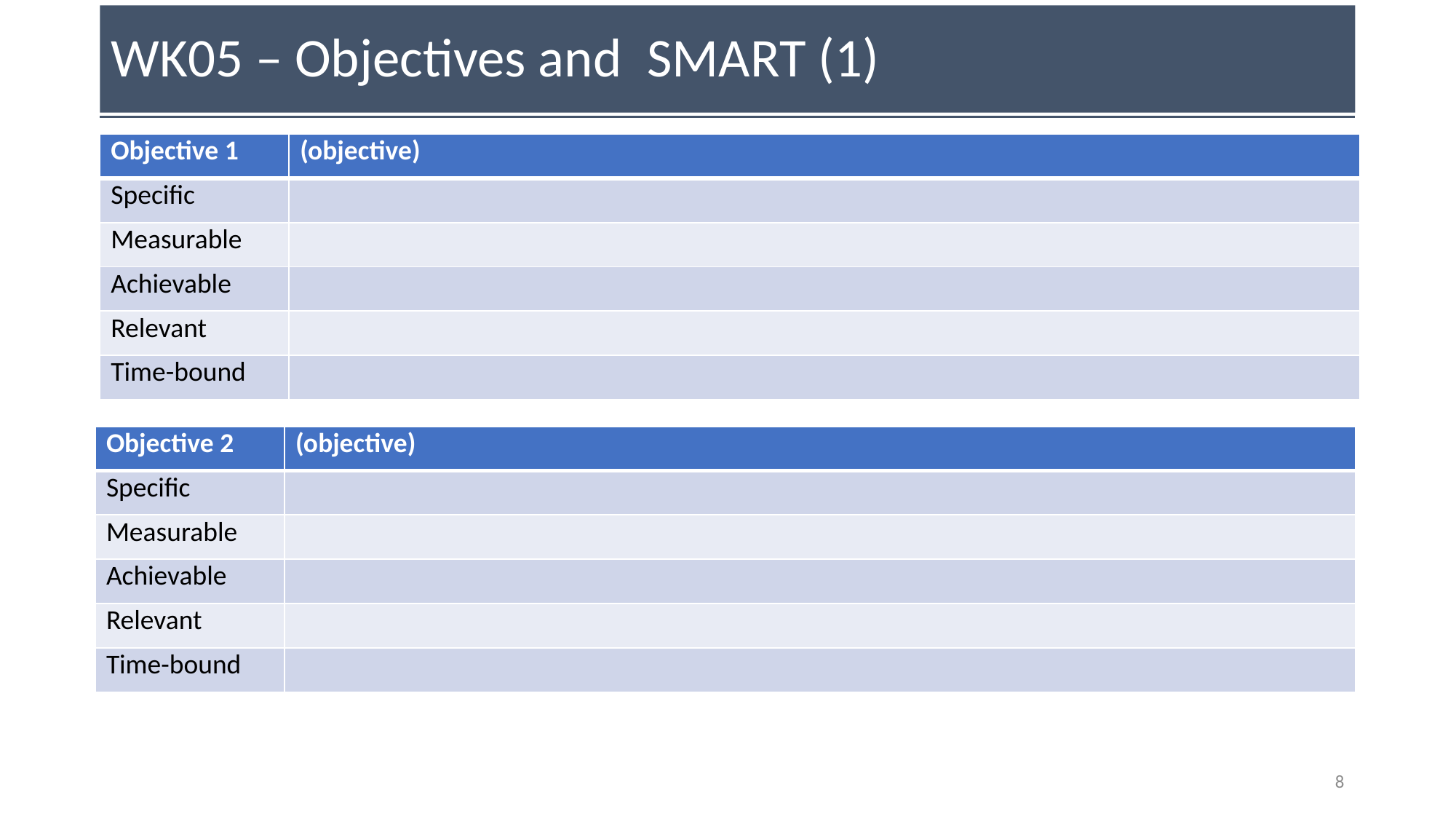

# WK05 – Objectives and  SMART (1)

| Objective 1 | (objective) |
| --- | --- |
| Specific |  |
| Measurable |  |
| Achievable |  |
| Relevant |  |
| Time-bound |  |
| Objective 2 | (objective) |
| --- | --- |
| Specific |  |
| Measurable |  |
| Achievable |  |
| Relevant |  |
| Time-bound |  |
8